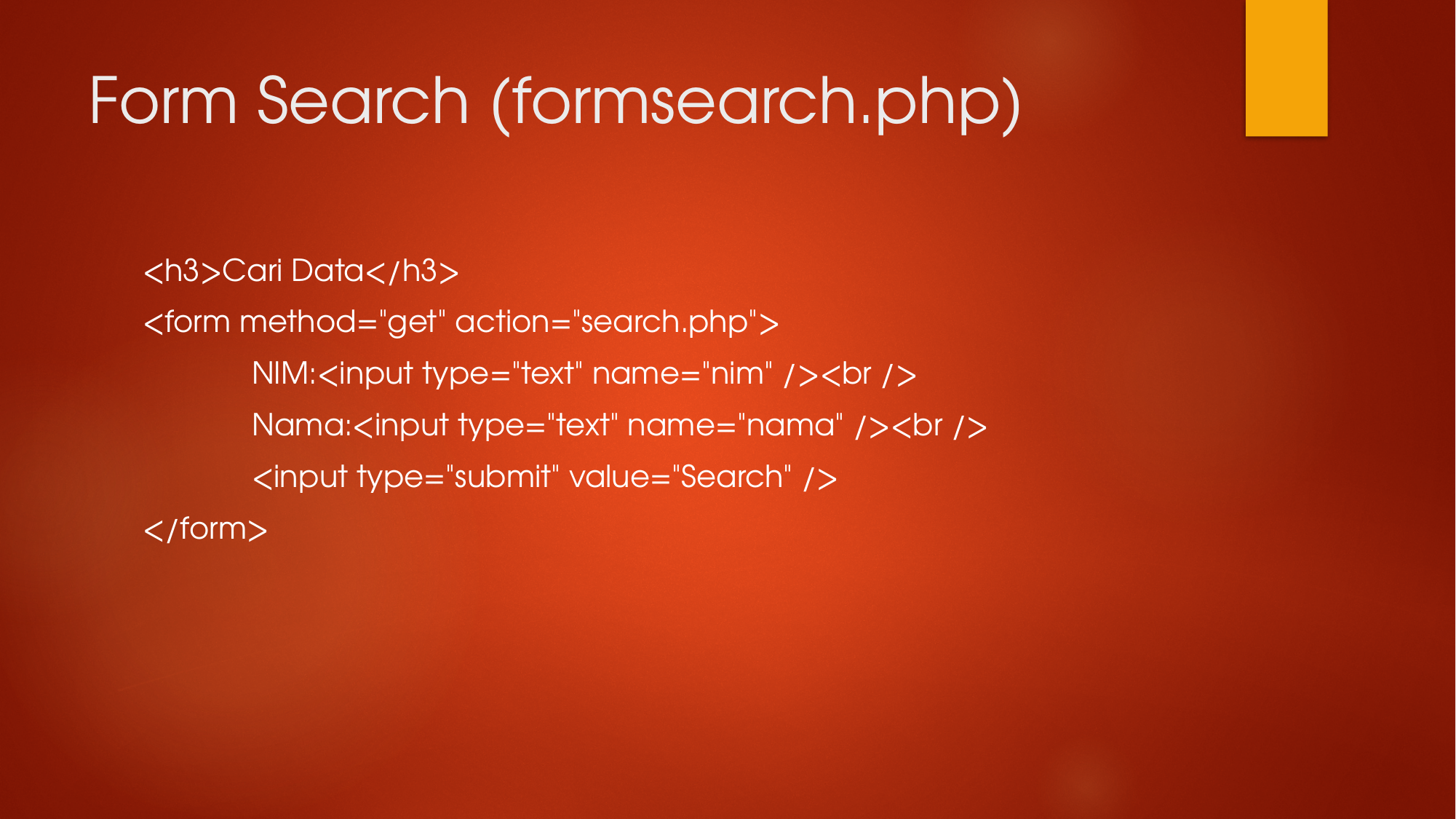

# Form Search (formsearch.php)
<h3>Cari Data</h3>
<form method="get" action="search.php">
	NIM:<input type="text" name="nim" /><br />
	Nama:<input type="text" name="nama" /><br />
	<input type="submit" value="Search" />
</form>